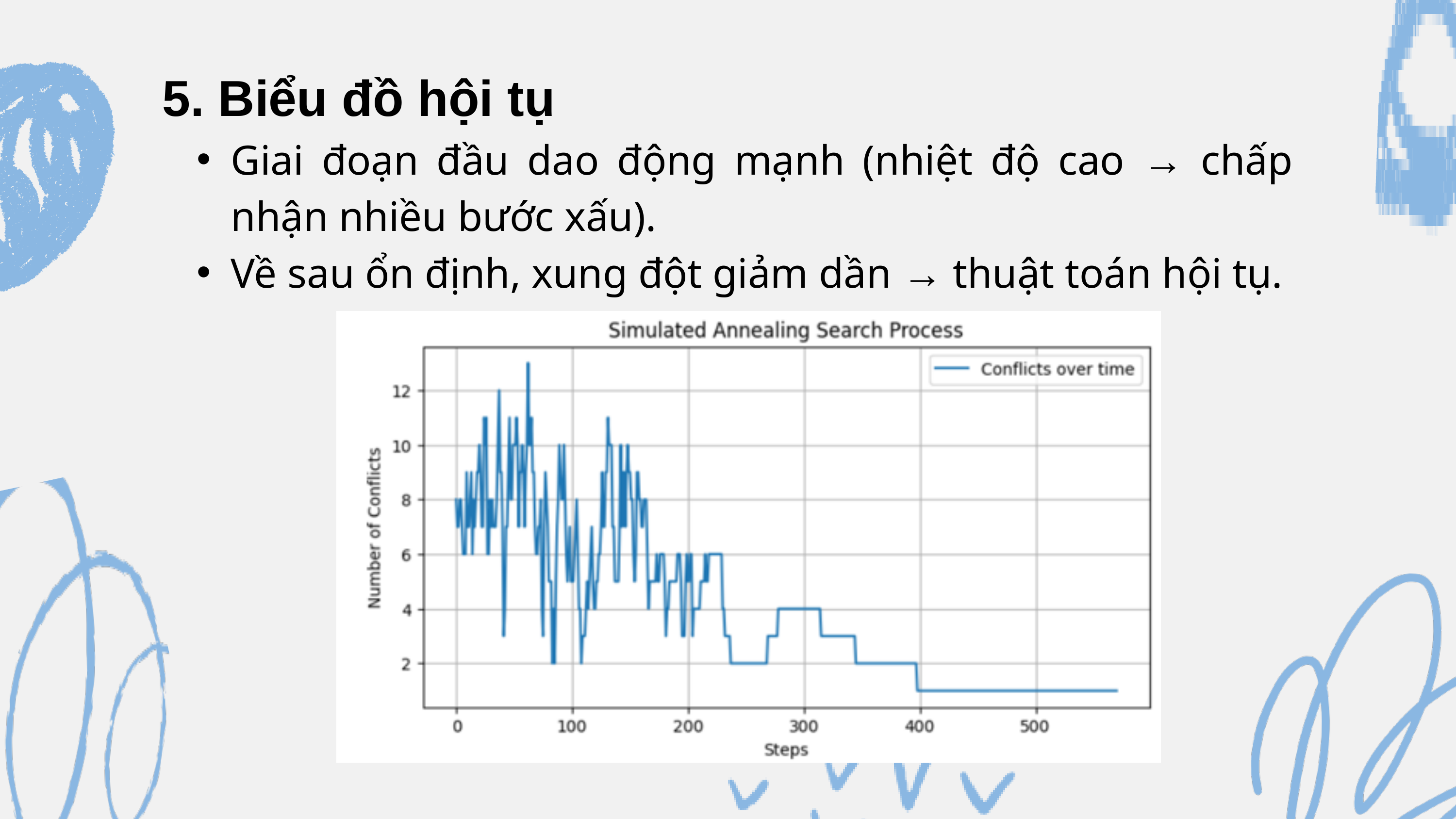

5. Biểu đồ hội tụ
Giai đoạn đầu dao động mạnh (nhiệt độ cao → chấp nhận nhiều bước xấu).
Về sau ổn định, xung đột giảm dần → thuật toán hội tụ.